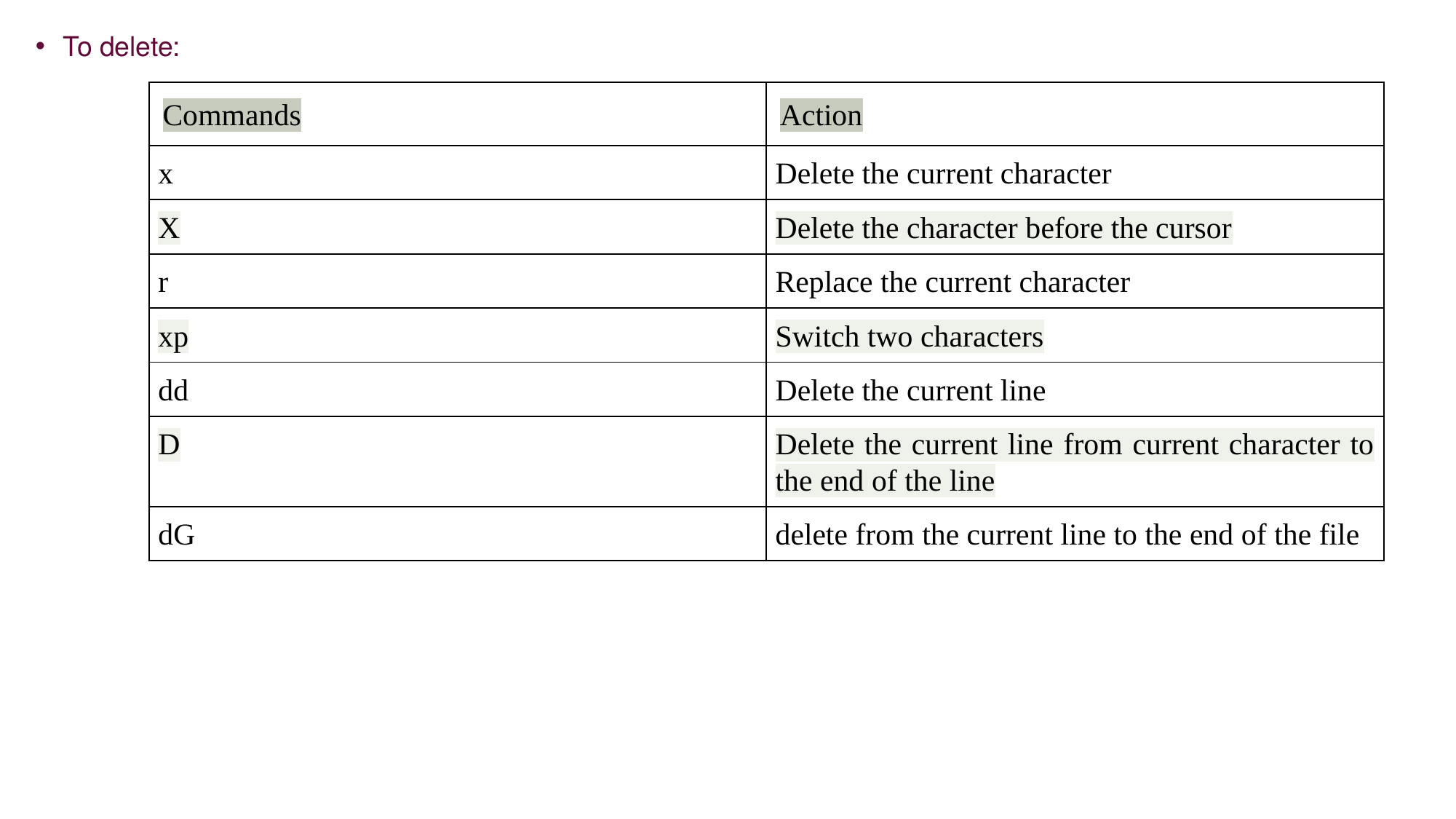

To delete:
| Commands | Action |
| --- | --- |
| x | Delete the current character |
| X | Delete the character before the cursor |
| r | Replace the current character |
| xp | Switch two characters |
| dd | Delete the current line |
| D | Delete the current line from current character to the end of the line |
| dG | delete from the current line to the end of the file |